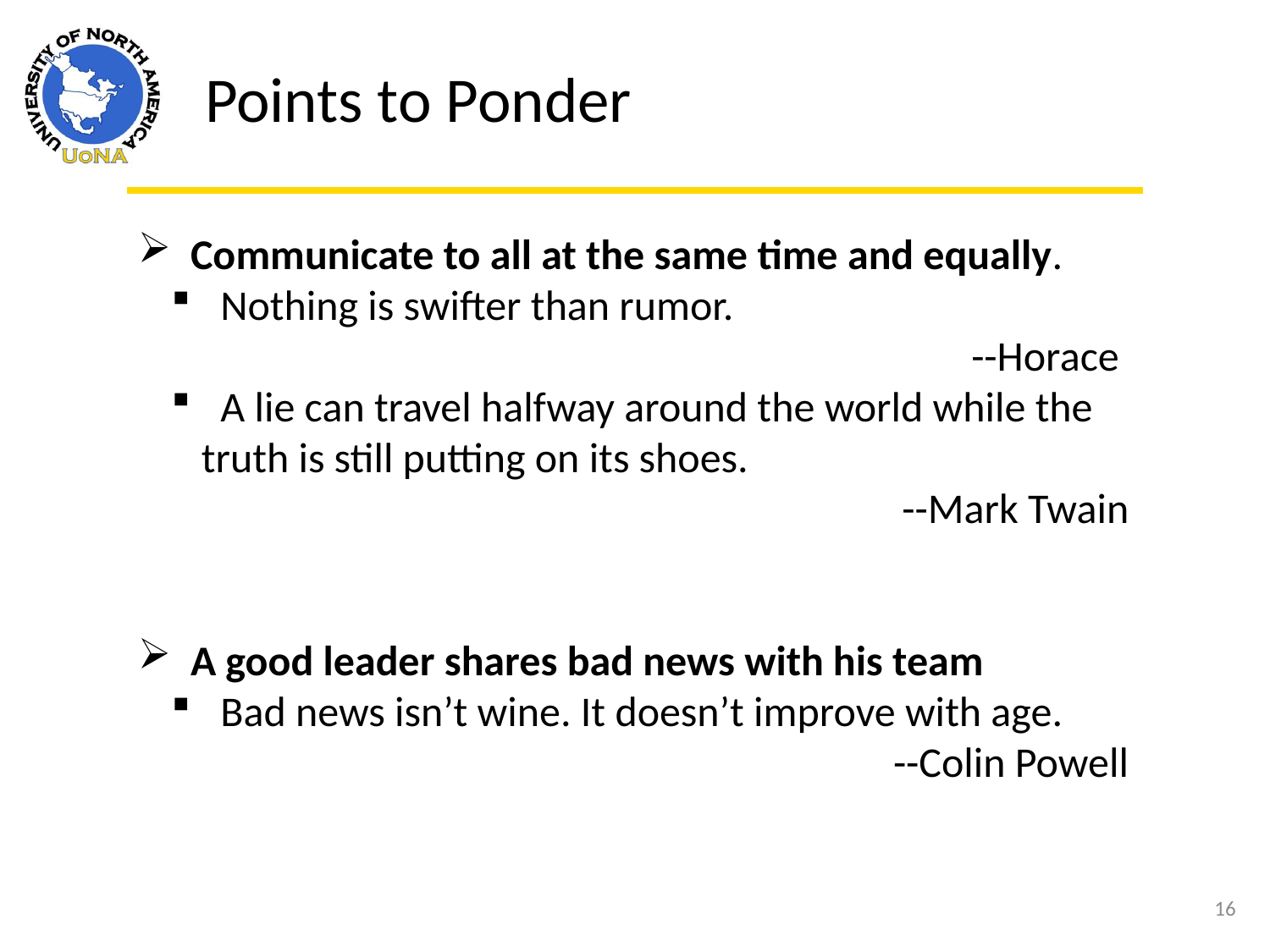

Points to Ponder
  Communicate to all at the same time and equally.
  Nothing is swifter than rumor.
--Horace
  A lie can travel halfway around the world while the truth is still putting on its shoes.
--Mark Twain

  A good leader shares bad news with his team
  Bad news isn’t wine. It doesn’t improve with age.
--Colin Powell
16